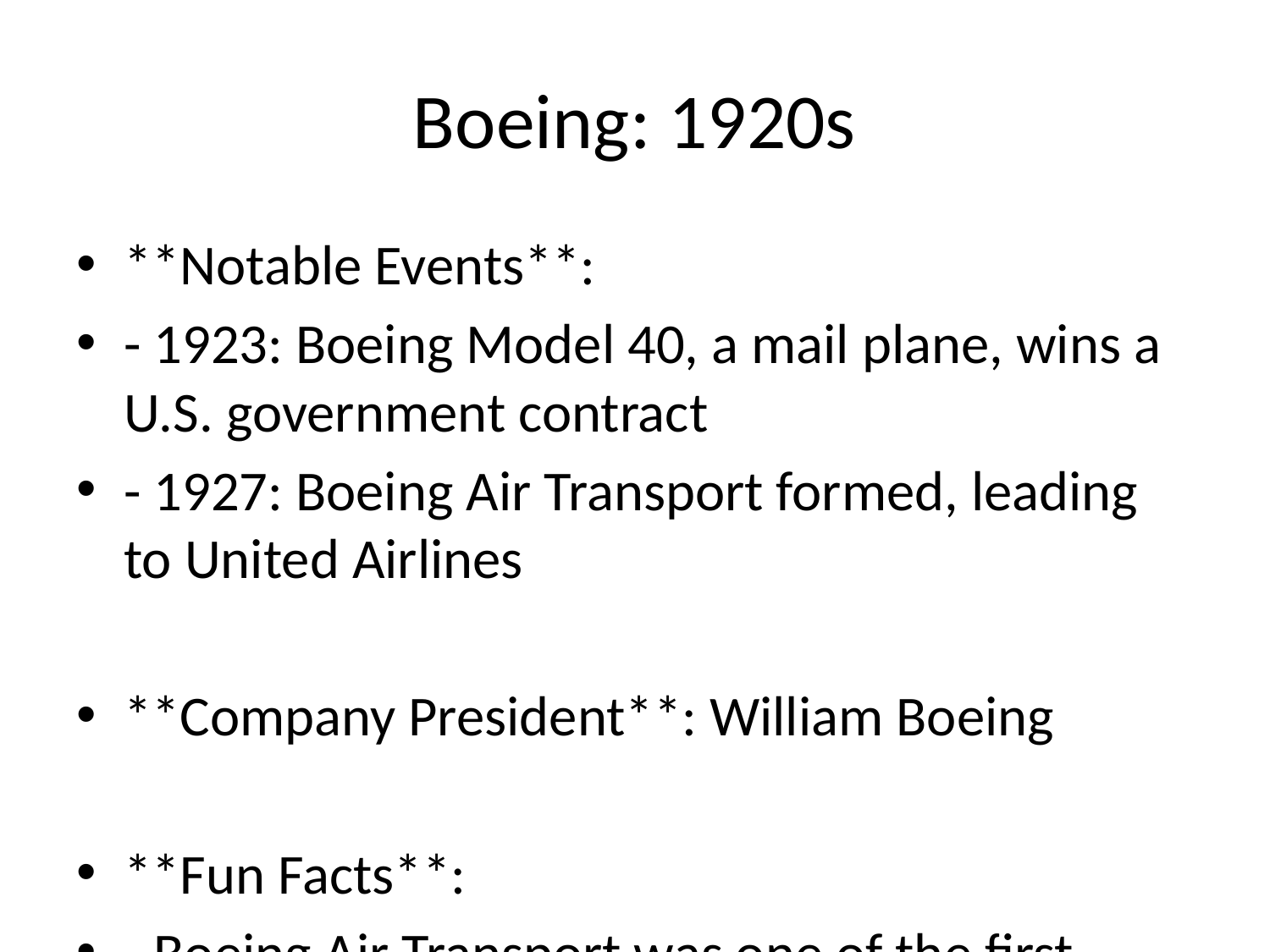

# Boeing: 1920s
**Notable Events**:
- 1923: Boeing Model 40, a mail plane, wins a U.S. government contract
- 1927: Boeing Air Transport formed, leading to United Airlines

**Company President**: William Boeing

**Fun Facts**:
- Boeing Air Transport was one of the first airlines to carry both mail and passengers.